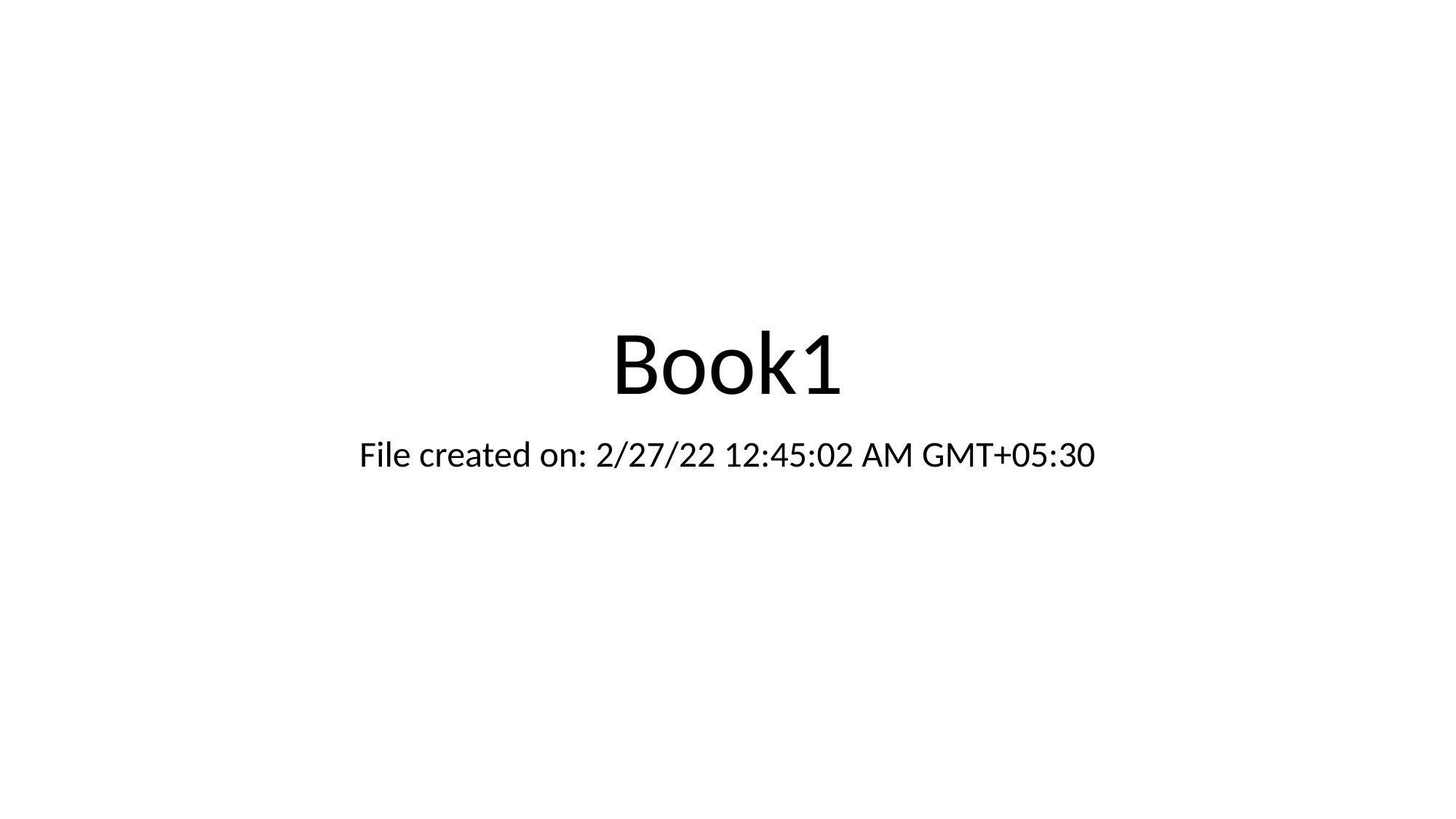

# Book1
File created on: 2/27/22 12:45:02 AM GMT+05:30